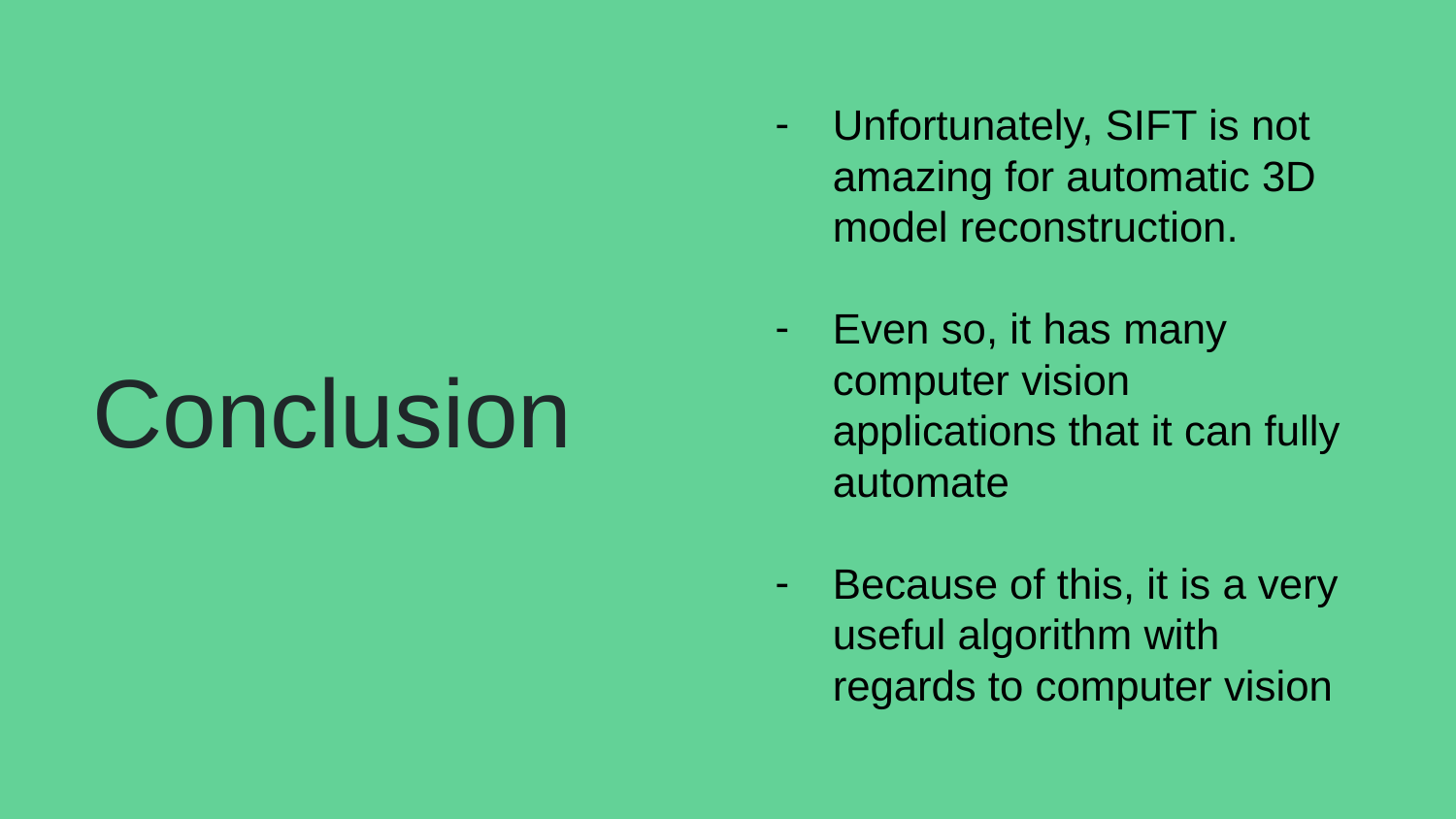

# Conclusion
Unfortunately, SIFT is not amazing for automatic 3D model reconstruction.

Even so, it has many computer vision applications that it can fully automate

Because of this, it is a very useful algorithm with regards to computer vision